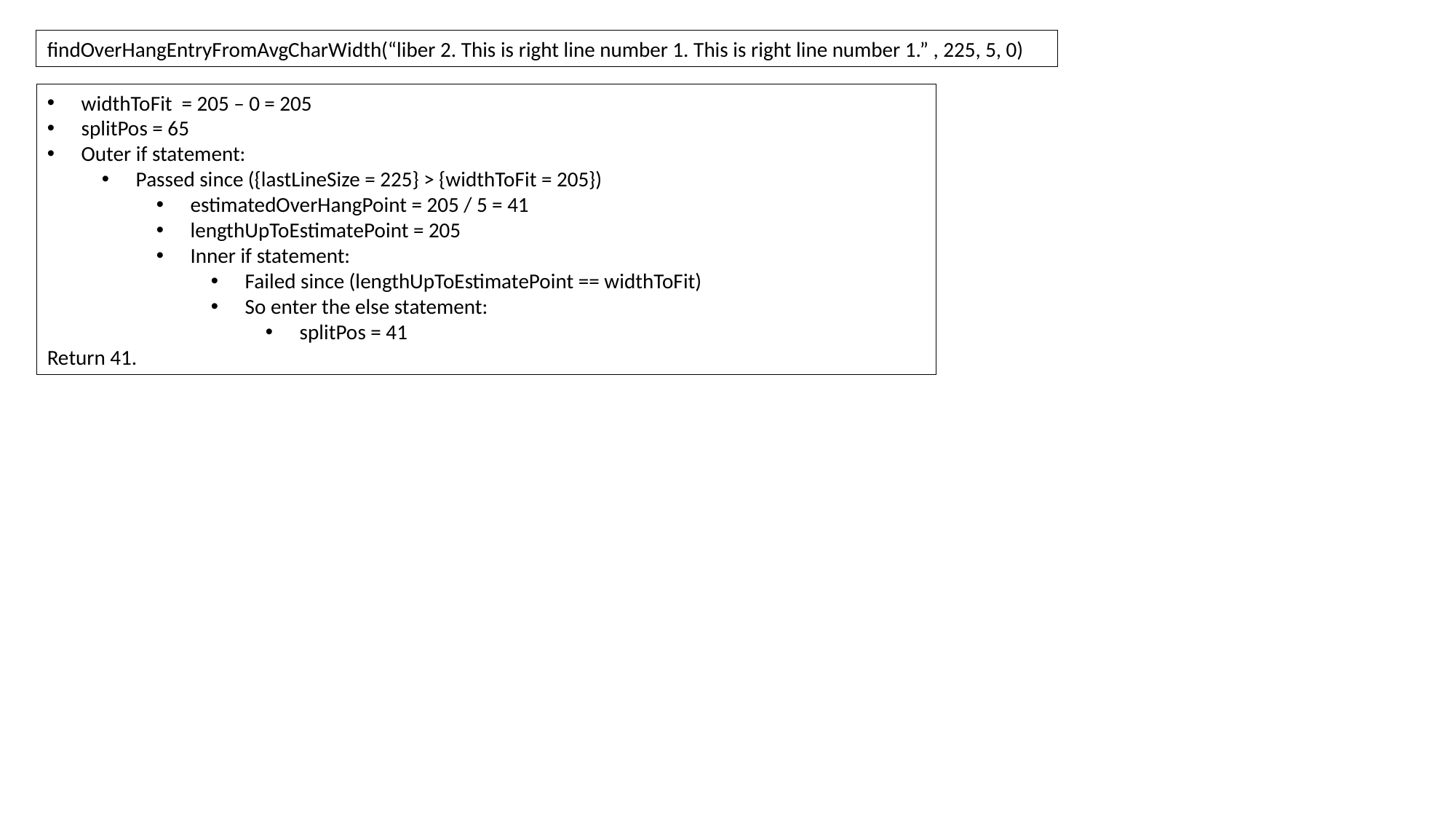

findOverHangEntryFromAvgCharWidth(“liber 2. This is right line number 1. This is right line number 1.” , 225, 5, 0)
widthToFit  = 205 – 0 = 205
splitPos = 65
Outer if statement:
Passed since ({lastLineSize = 225} > {widthToFit = 205})
estimatedOverHangPoint = 205 / 5 = 41
lengthUpToEstimatePoint = 205
Inner if statement:
Failed since (lengthUpToEstimatePoint == widthToFit)
So enter the else statement:
splitPos = 41
Return 41.